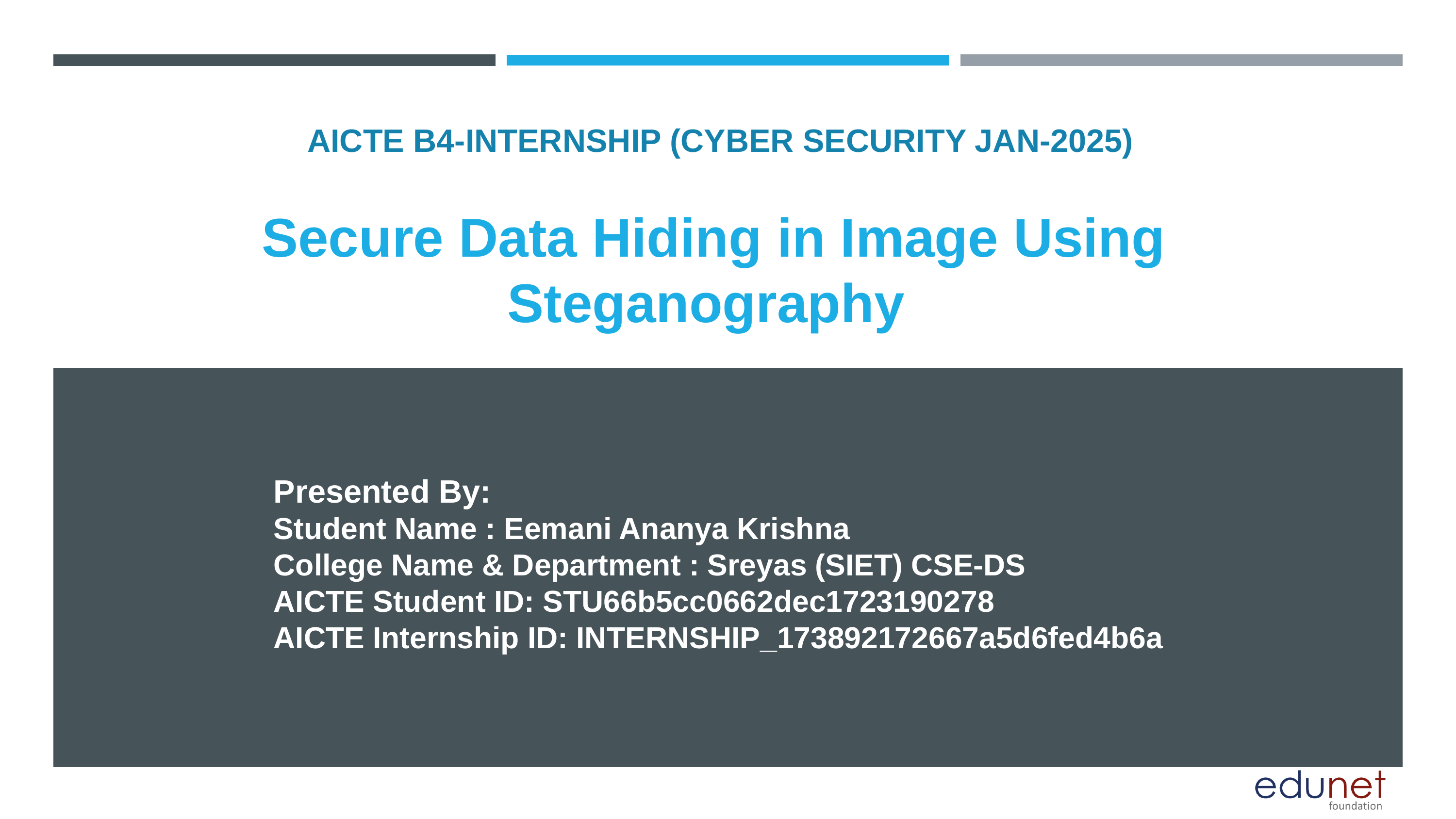

AICTE B4-INTERNSHIP (CYBER SECURITY JAN-2025)

 Secure Data Hiding in Image Using Steganography

Presented By:
Student Name : Eemani Ananya Krishna
College Name & Department : Sreyas (SIET) CSE-DS
AICTE Student ID: STU66b5cc0662dec1723190278
AICTE Internship ID: INTERNSHIP_173892172667a5d6fed4b6a